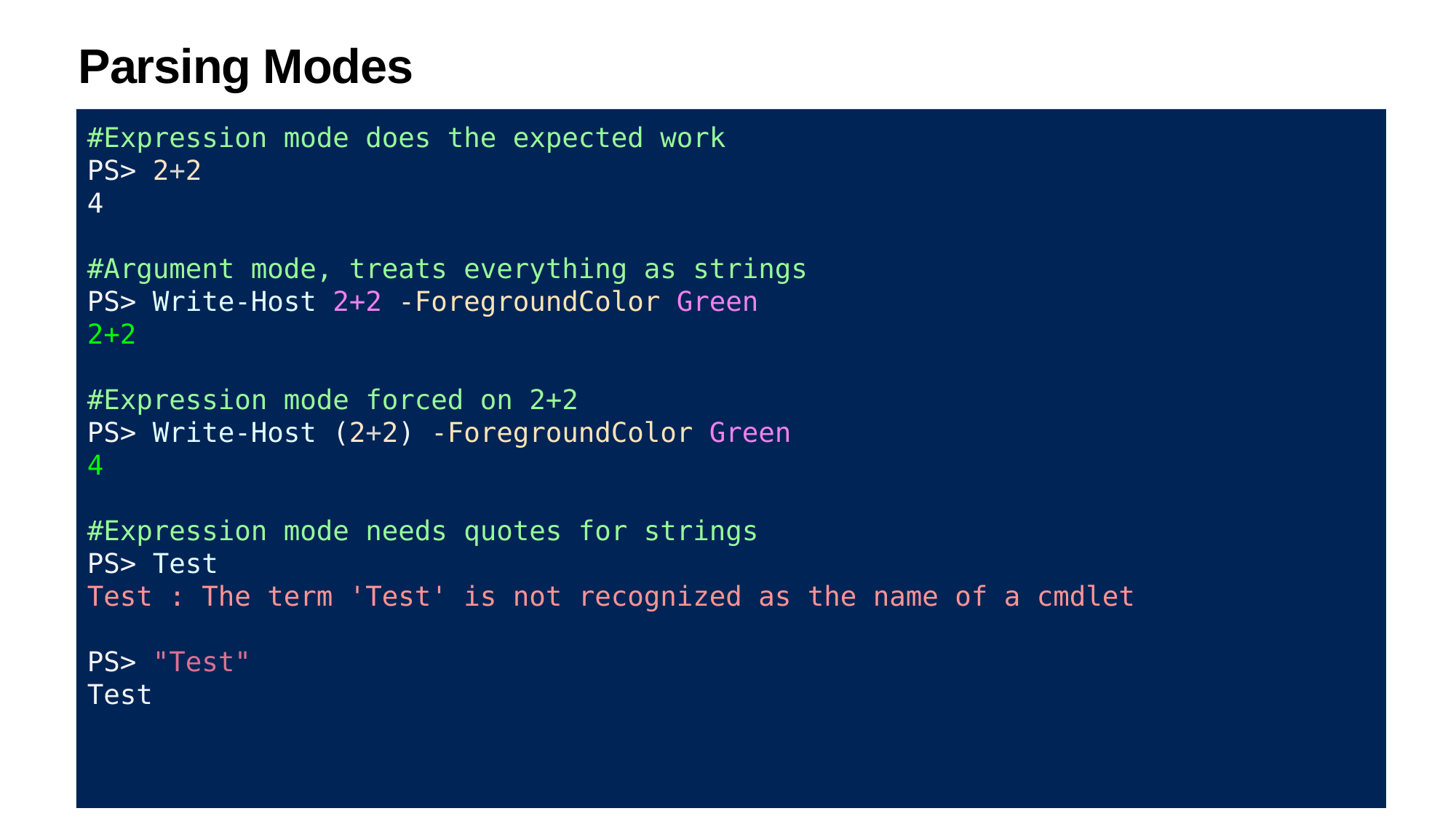

# Parsing Modes
#Expression mode does the expected work
PS> 2+2
4

#Argument mode, treats everything as strings
PS> Write-Host 2+2 -ForegroundColor Green
2+2

#Expression mode forced on 2+2
PS> Write-Host (2+2) -ForegroundColor Green
4

#Expression mode needs quotes for strings
PS> Test
Test : The term 'Test' is not recognized as the name of a cmdlet

PS> "Test"
Test